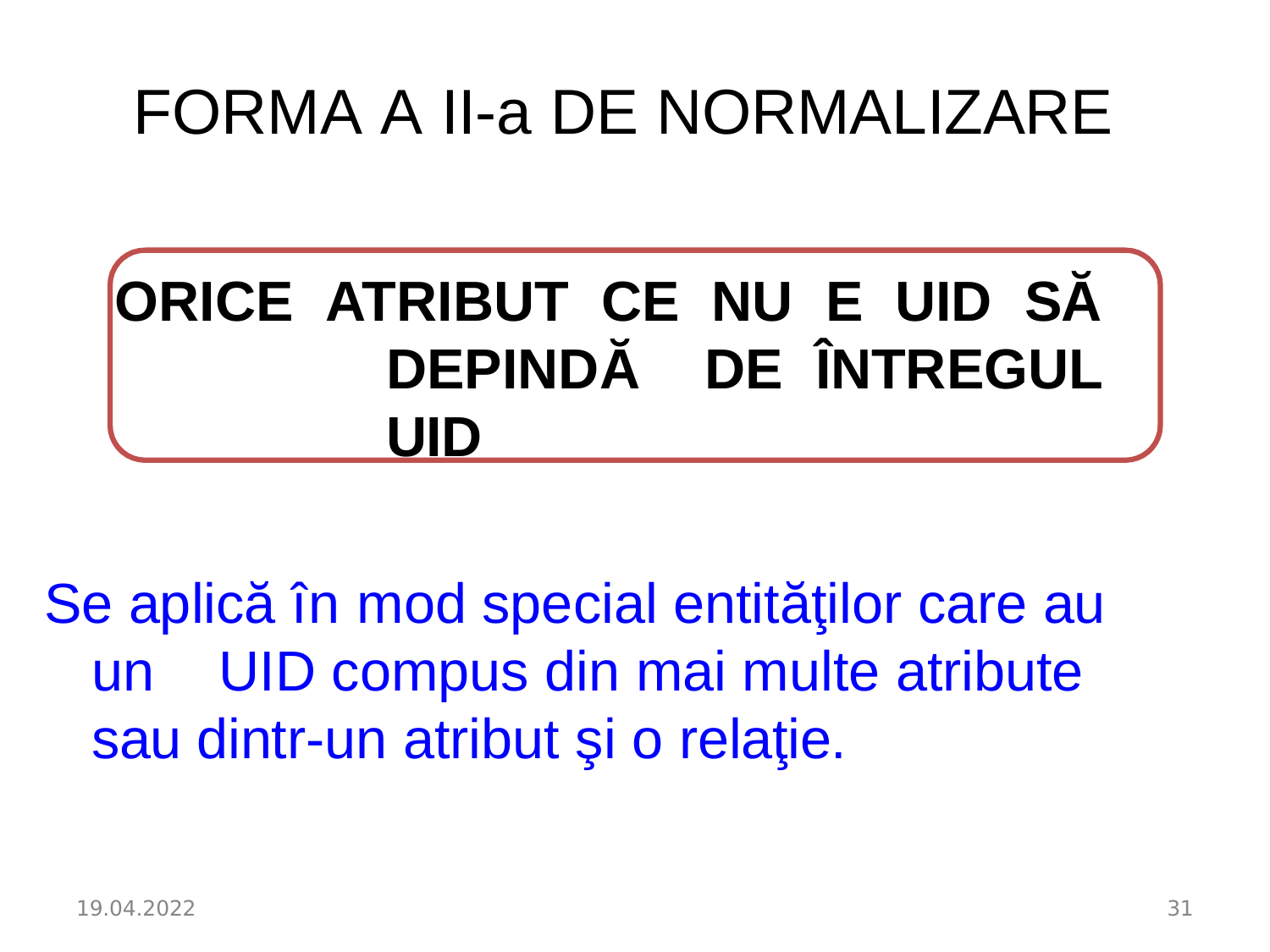

# FORMA A II-a DE NORMALIZARE

ORICE  ATRIBUT  CE  NU  E  UID  SĂ DEPINDĂ   DE  ÎNTREGUL UID

Se aplică în mod special entităţilor care au un	UID compus din mai multe atribute sau dintr-un atribut şi o relaţie.
19.04.2022
31